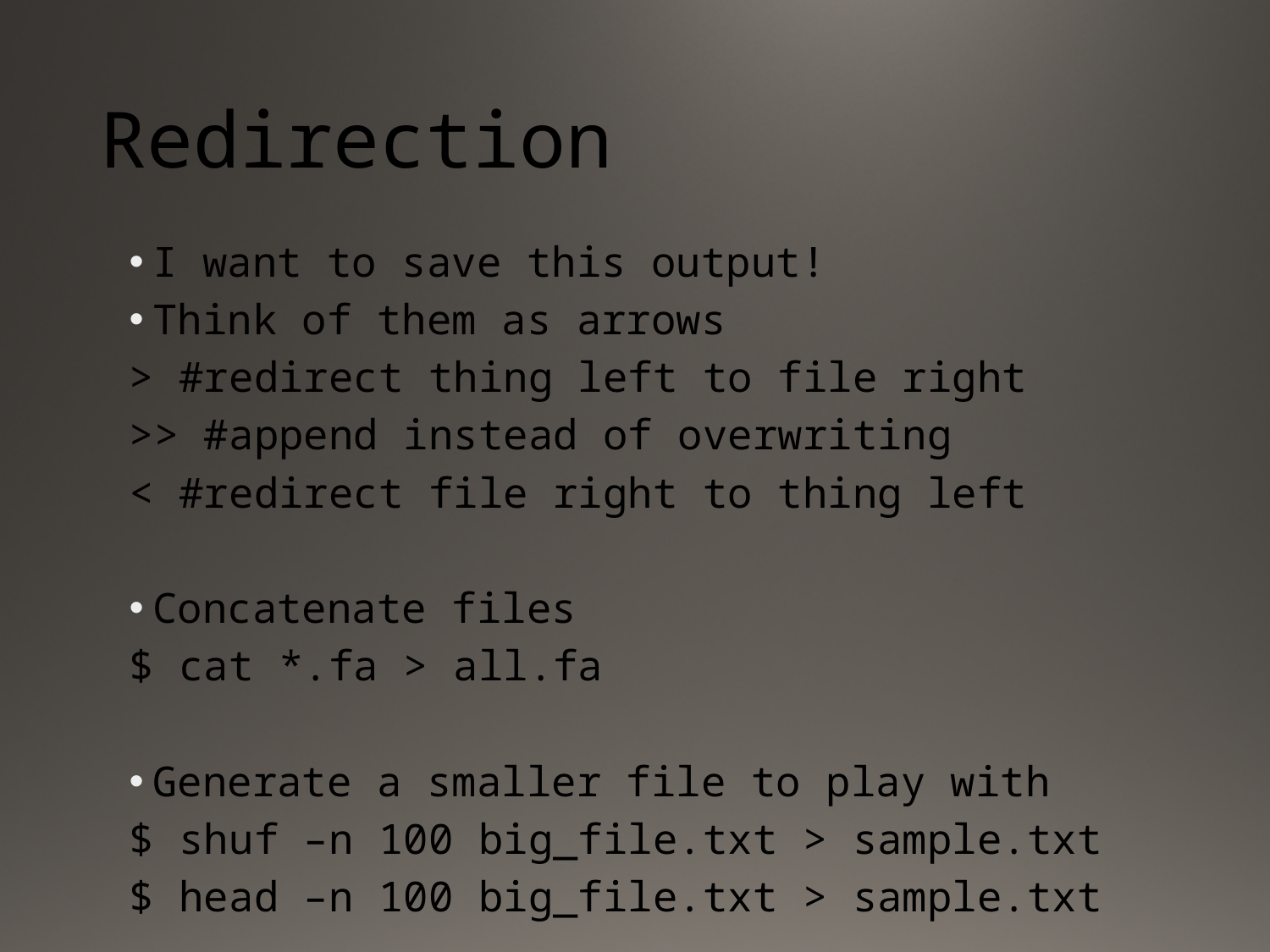

# Redirection
I want to save this output!
Think of them as arrows
> #redirect thing left to file right
>> #append instead of overwriting
< #redirect file right to thing left

Concatenate files
$ cat *.fa > all.fa

Generate a smaller file to play with
$ shuf –n 100 big_file.txt > sample.txt
$ head –n 100 big_file.txt > sample.txt